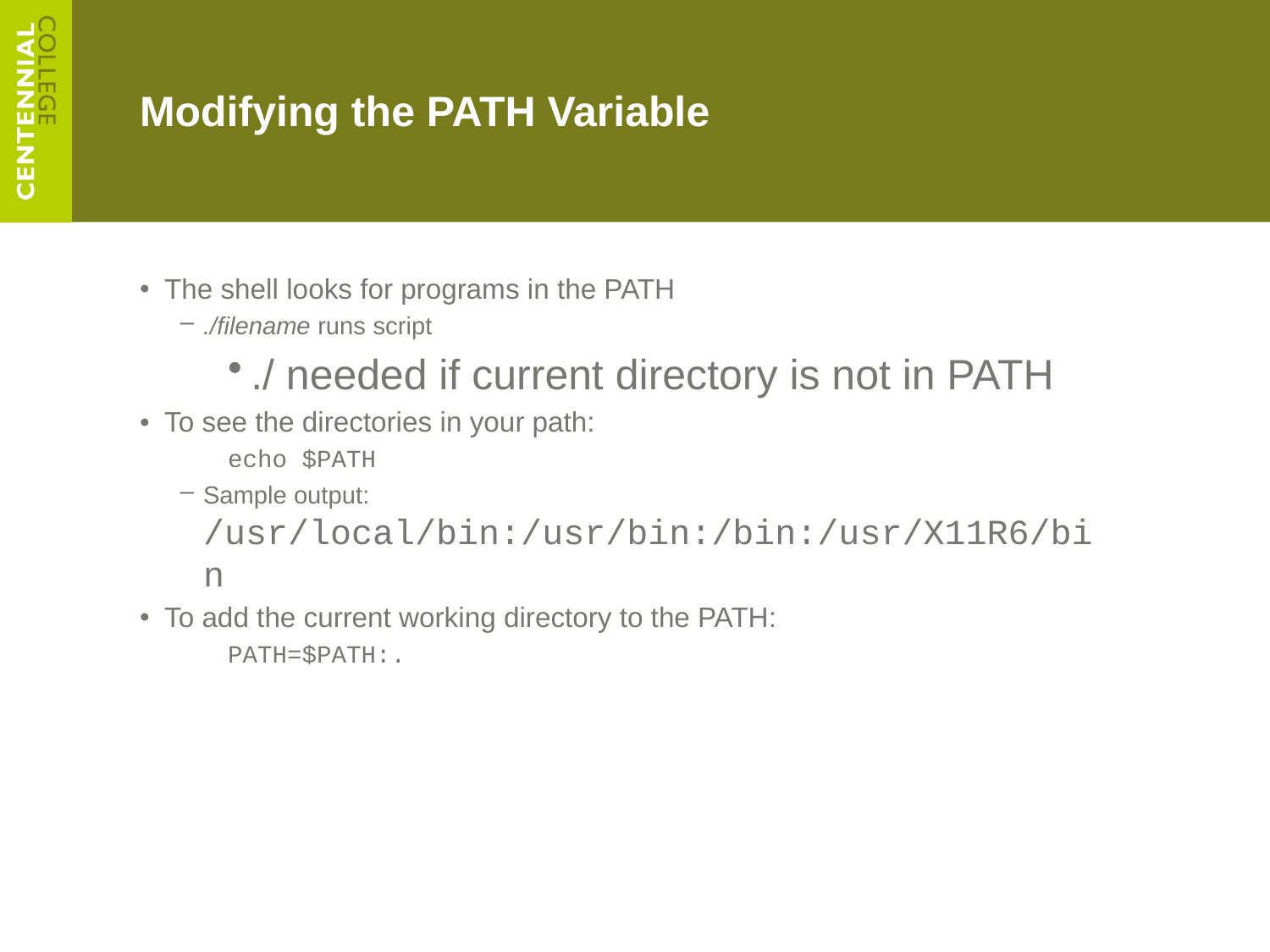

# Modifying the PATH Variable
The shell looks for programs in the PATH
./filename runs script
./ needed if current directory is not in PATH
To see the directories in your path:
echo $PATH
Sample output: /usr/local/bin:/usr/bin:/bin:/usr/X11R6/bin
To add the current working directory to the PATH:
PATH=$PATH:.
A Guide to Unix Using Linux, Fourth Edition
27